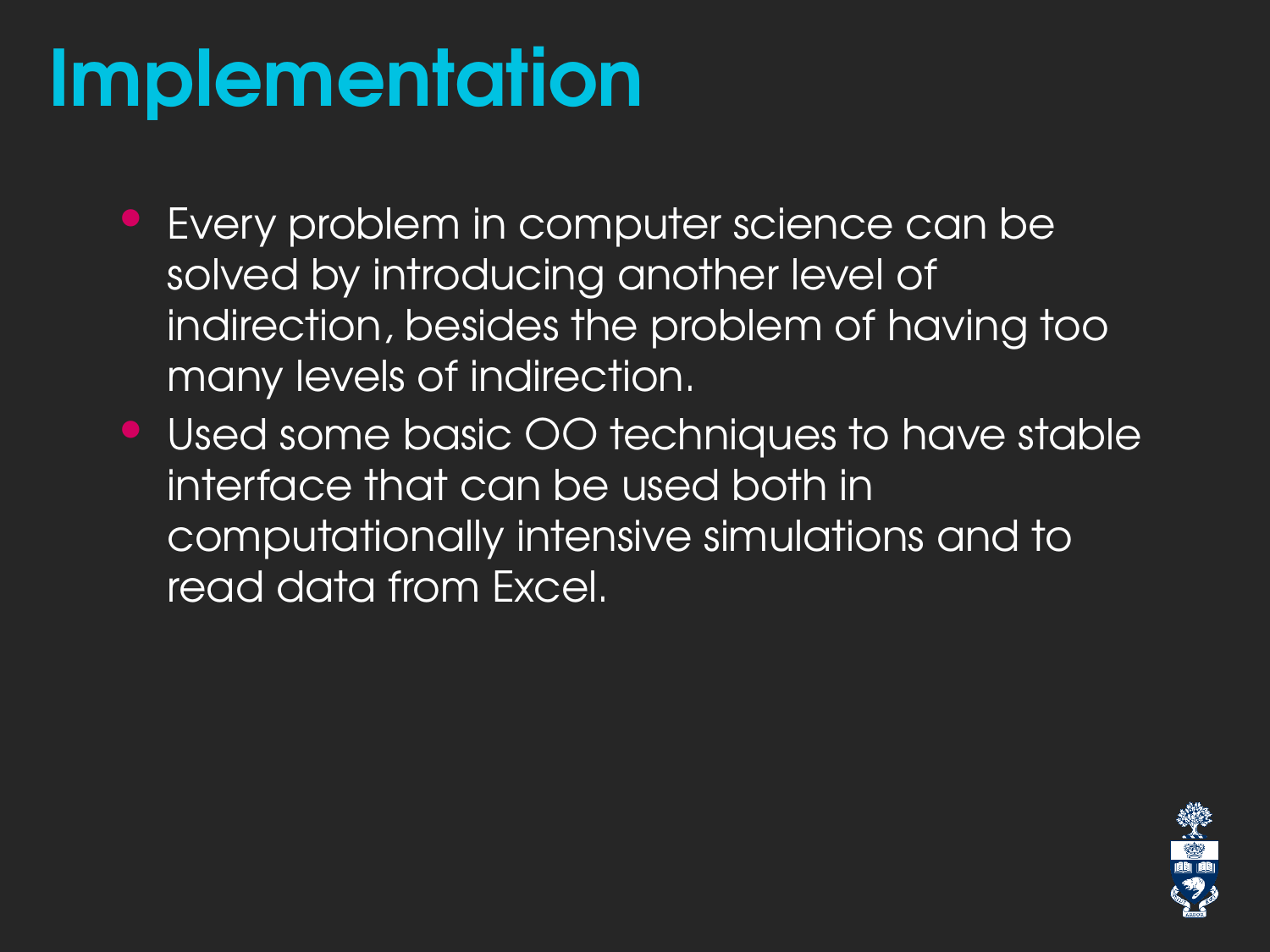

# Implementation
Every problem in computer science can be solved by introducing another level of indirection, besides the problem of having too many levels of indirection.
Used some basic OO techniques to have stable interface that can be used both in computationally intensive simulations and to read data from Excel.